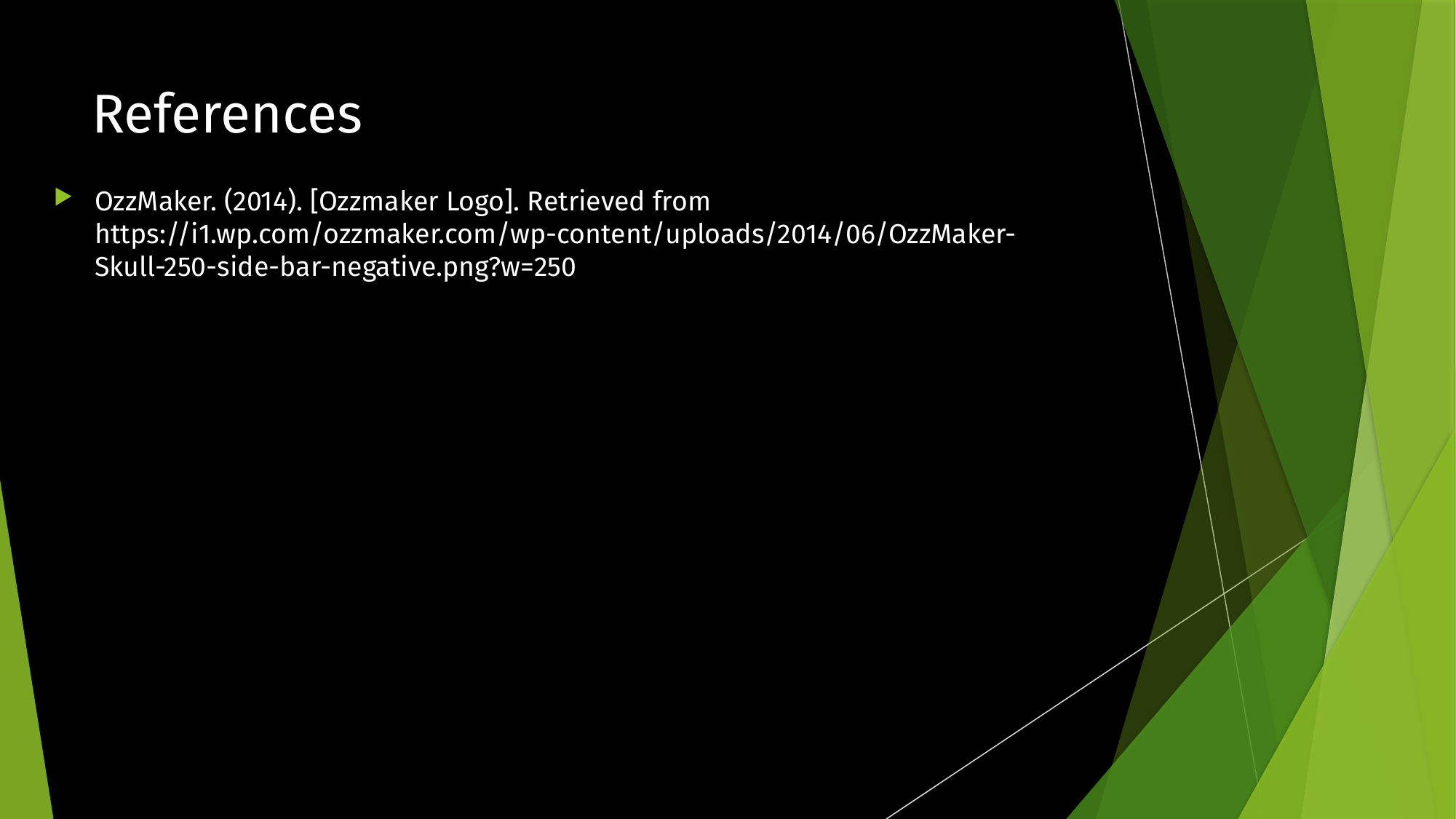

# References
OzzMaker. (2014). [Ozzmaker Logo]. Retrieved from https://i1.wp.com/ozzmaker.com/wp-content/uploads/2014/06/OzzMaker-Skull-250-side-bar-negative.png?w=250